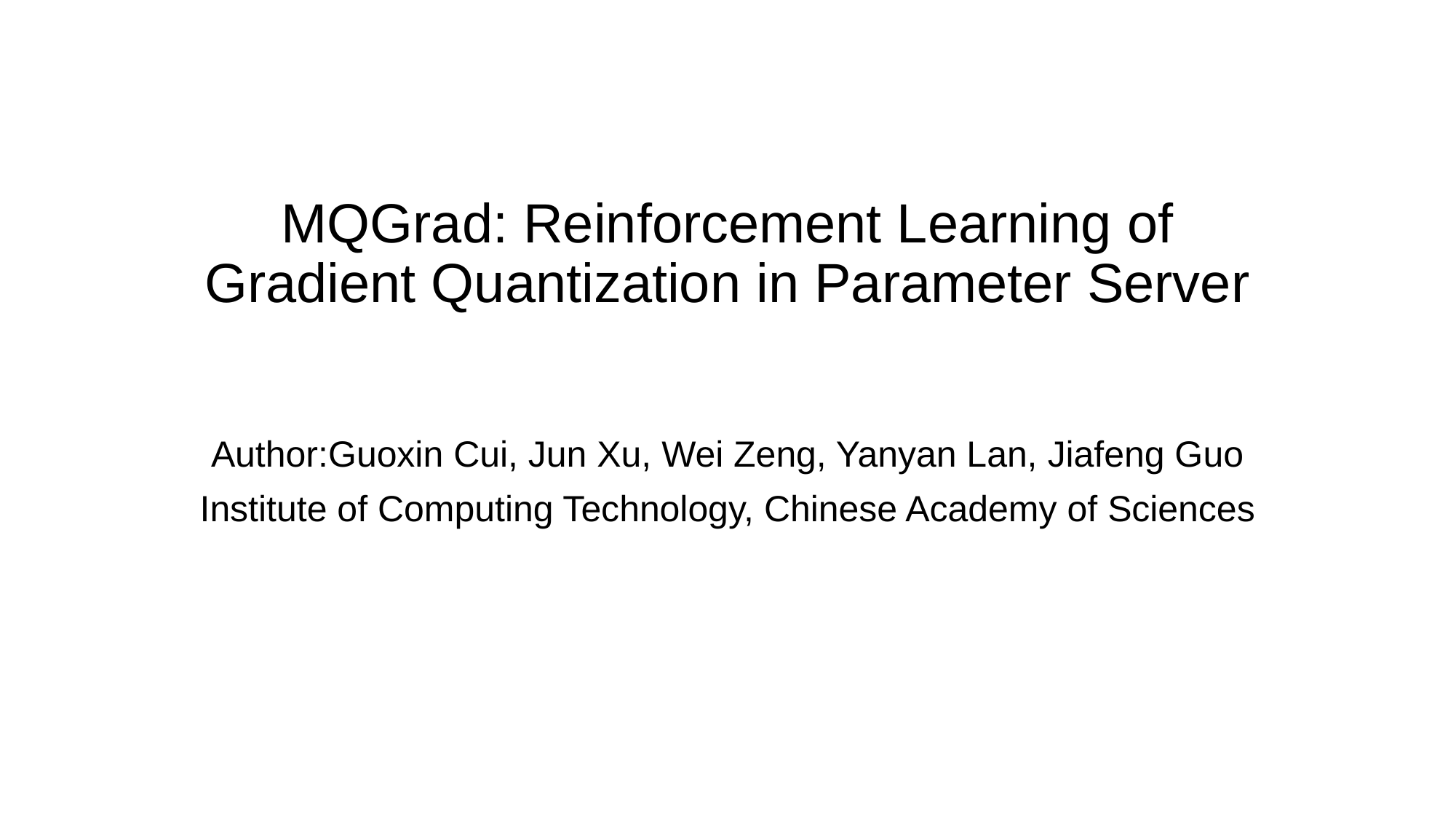

# MQGrad: Reinforcement Learning of Gradient Quantization in Parameter Server
Author:Guoxin Cui, Jun Xu, Wei Zeng, Yanyan Lan, Jiafeng Guo
Institute of Computing Technology, Chinese Academy of Sciences